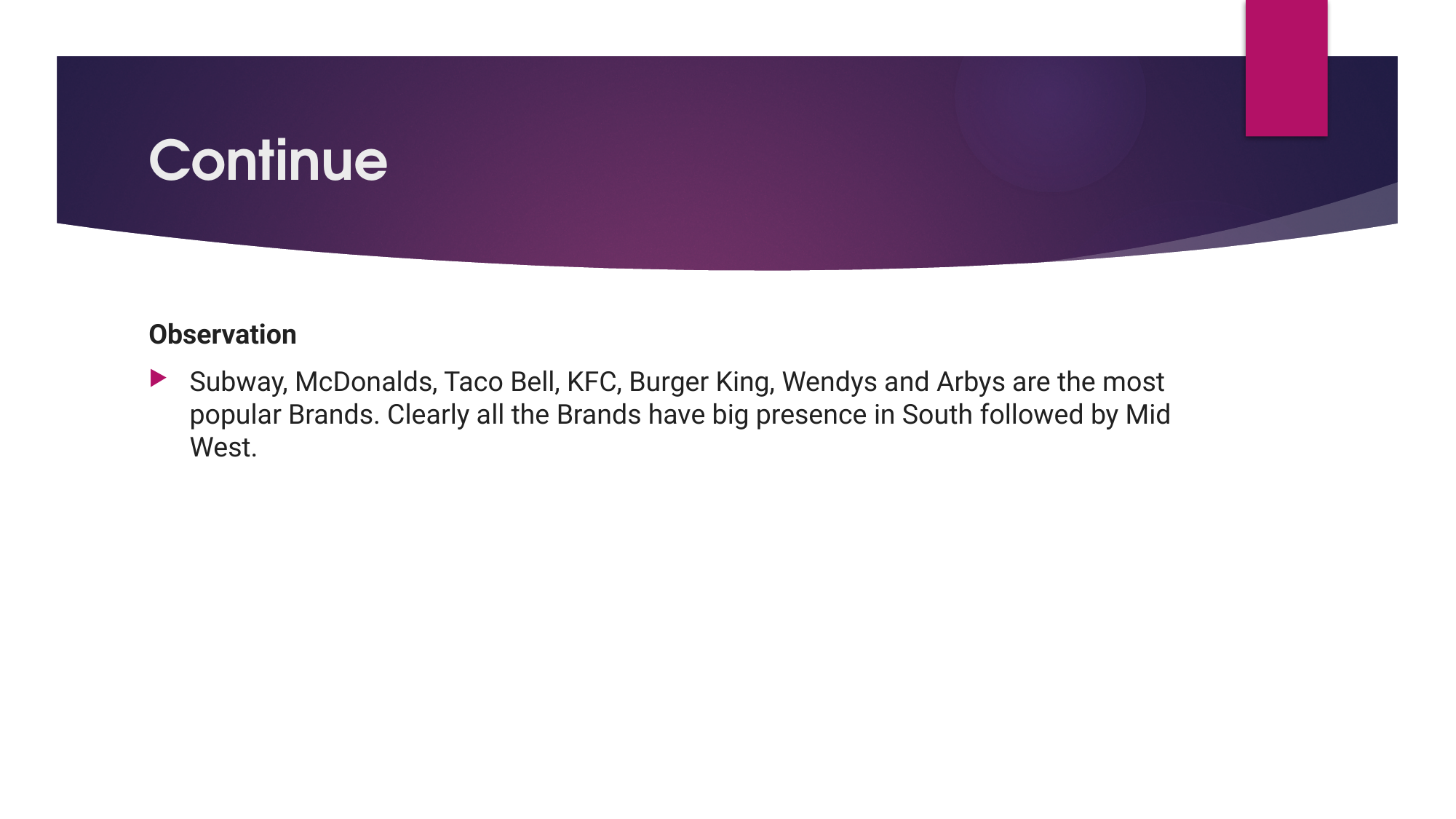

# Continue
Observation
Subway, McDonalds, Taco Bell, KFC, Burger King, Wendys and Arbys are the most popular Brands. Clearly all the Brands have big presence in South followed by Mid West.